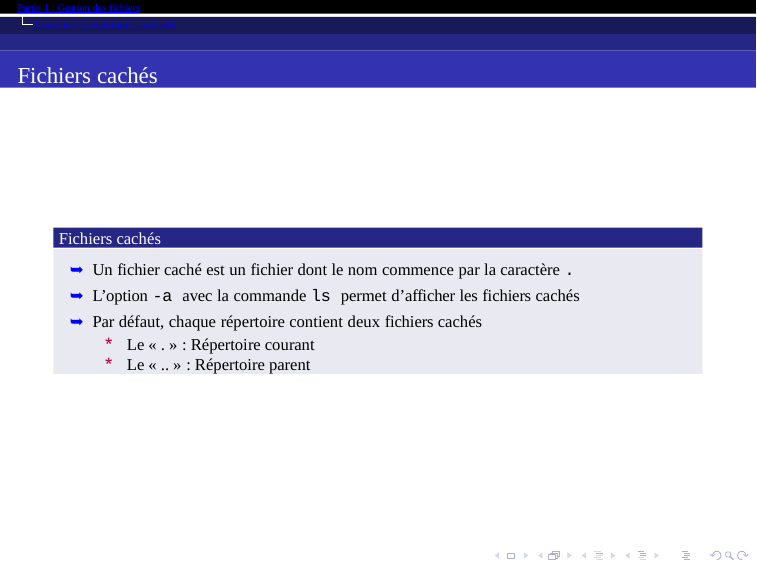

Partie 1 : Gestion des fichiers

Contenu des répertoires standards

Fichiers cachés
Fichiers cachés
➥ Un fichier caché est un fichier dont le nom commence par la caractère .
➥ L’option -a avec la commande ls permet d’afficher les fichiers cachés
➥ Par défaut, chaque répertoire contient deux fichiers cachés
* Le « . » : Répertoire courant
* Le « .. » : Répertoire parent